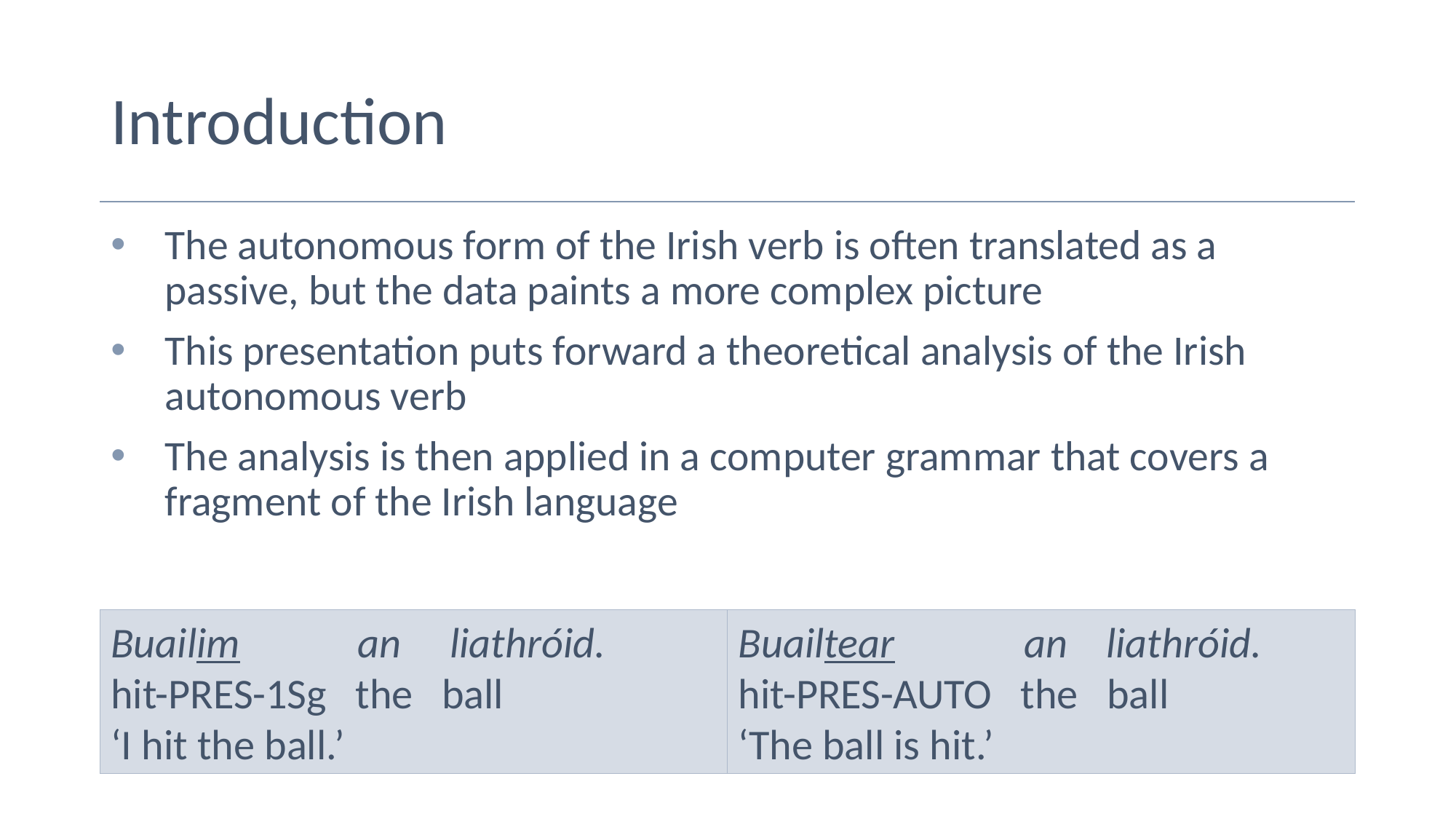

# Introduction
The autonomous form of the Irish verb is often translated as a passive, but the data paints a more complex picture
This presentation puts forward a theoretical analysis of the Irish autonomous verb
The analysis is then applied in a computer grammar that covers a fragment of the Irish language
Buailim 	   an     liathróid.
hit-PRES-1Sg   the   ball
‘I hit the ball.’
Buailtear 	       an    liathróid.
hit-PRES-AUTO   the   ball
‘The ball is hit.’